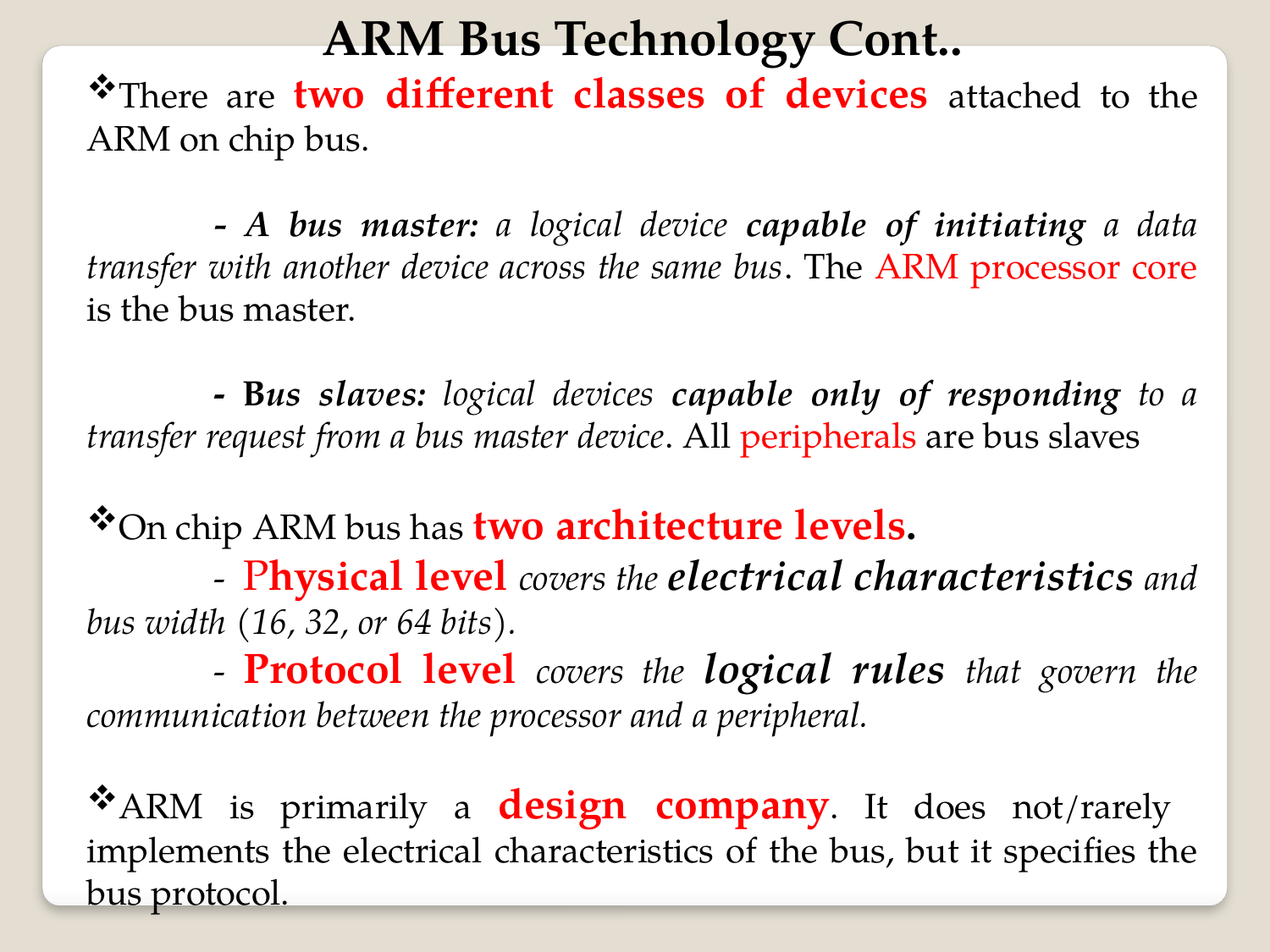

ARM Bus Technology Cont..
There are two different classes of devices attached to the ARM on chip bus.

	- A bus master: a logical device capable of initiating a data transfer with another device across the same bus. The ARM processor core is the bus master.

	- Bus slaves: logical devices capable only of responding to a transfer request from a bus master device. All peripherals are bus slaves

On chip ARM bus has two architecture levels.
	-  Physical level covers the electrical characteristics and bus width (16, 32, or 64 bits).
	- Protocol level covers the logical rules that govern the communication between the processor and a peripheral.

ARM is primarily a design company. It does not/rarely  implements the electrical characteristics of the bus, but it specifies the bus protocol.